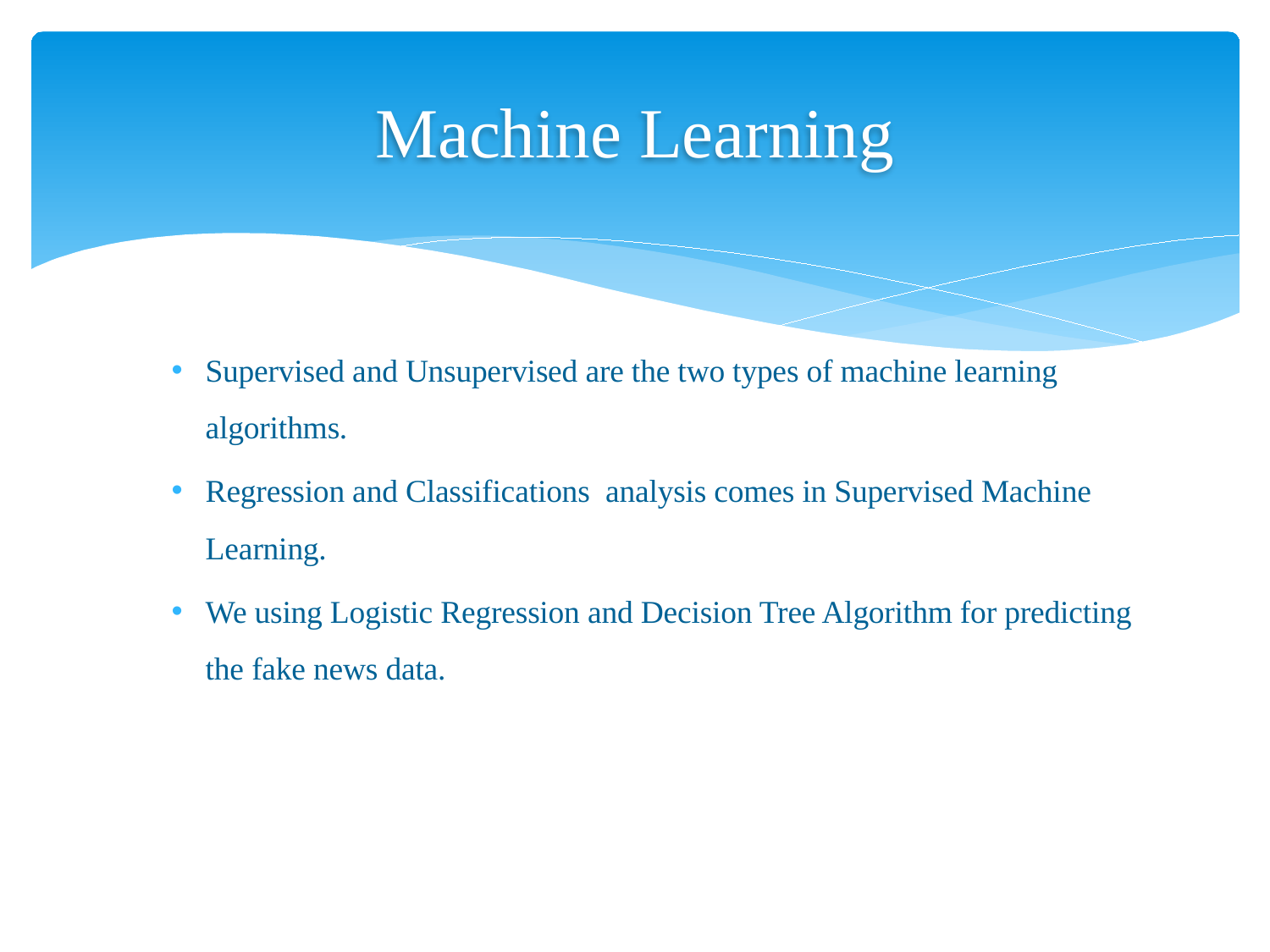

# Machine Learning

Supervised and Unsupervised are the two types of machine learning algorithms.
Regression and Classifications  analysis comes in Supervised Machine Learning.
We using Logistic Regression and Decision Tree Algorithm for predicting the fake news data.